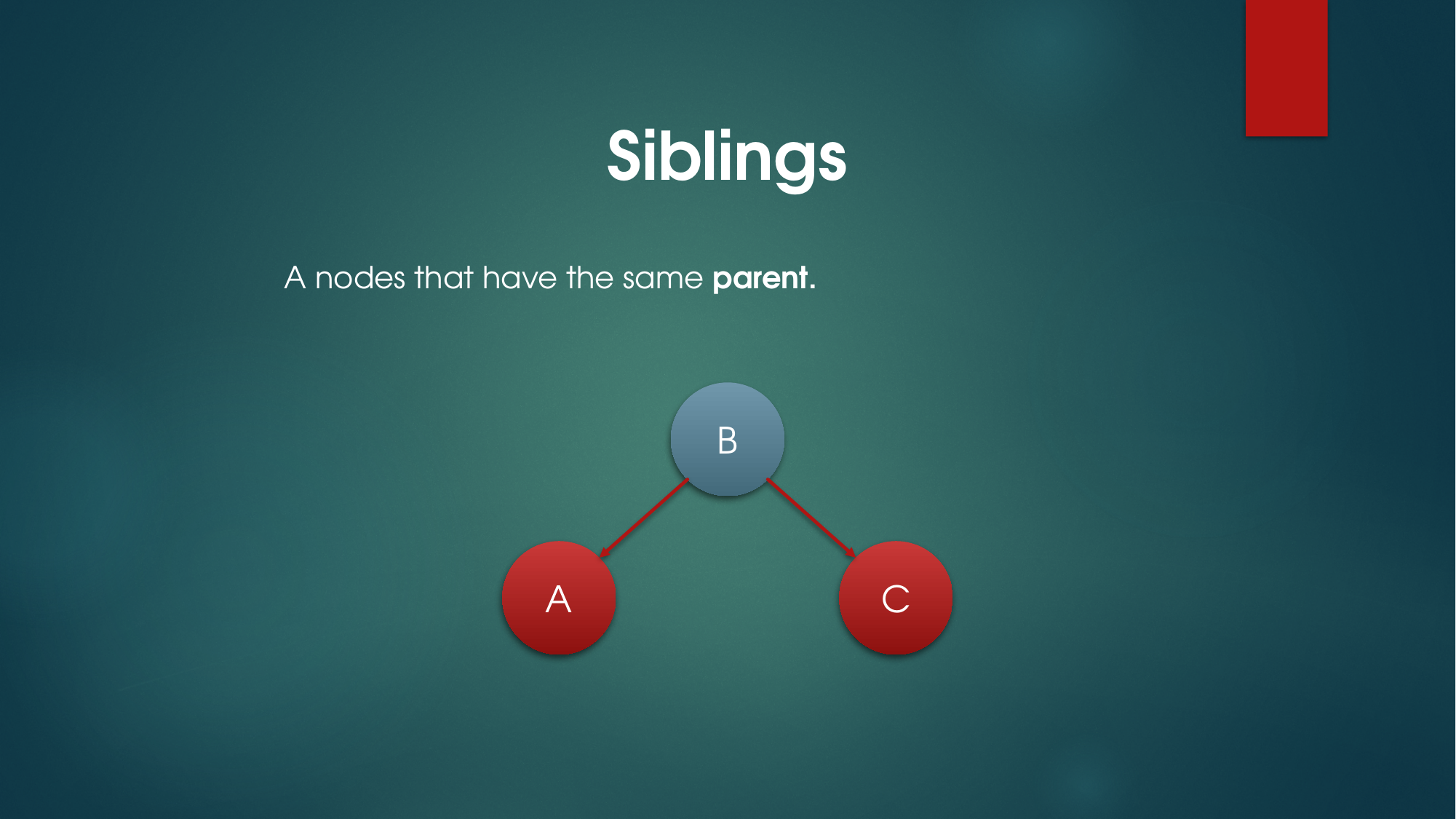

Siblings
A nodes that have the same parent.
B
A
C